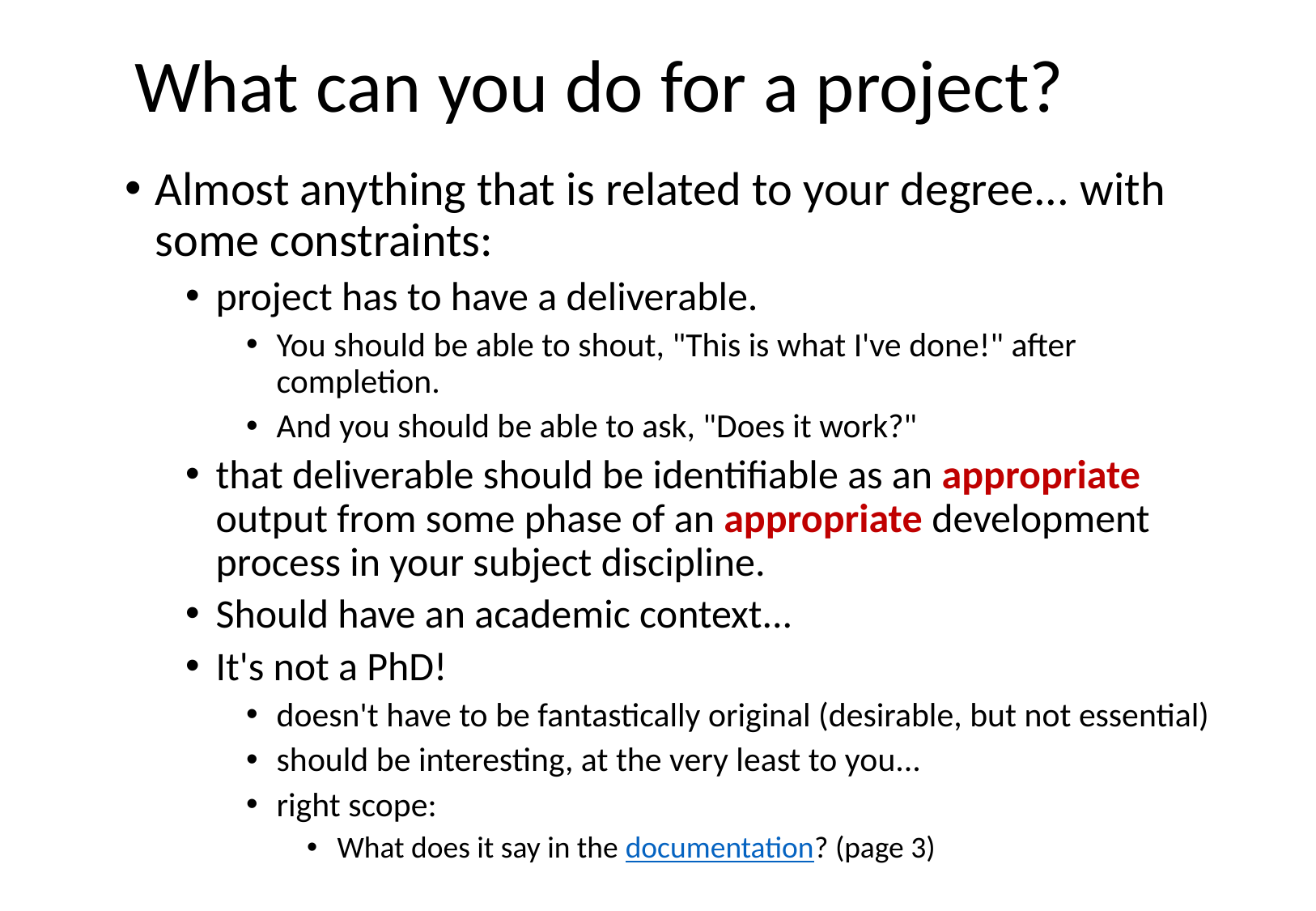

# What can you do for a project?
Almost anything that is related to your degree... with some constraints:
project has to have a deliverable.
You should be able to shout, "This is what I've done!" after completion.
And you should be able to ask, "Does it work?"
that deliverable should be identifiable as an appropriate output from some phase of an appropriate development process in your subject discipline.
Should have an academic context...
It's not a PhD!
doesn't have to be fantastically original (desirable, but not essential)
should be interesting, at the very least to you...
right scope:
What does it say in the documentation? (page 3)